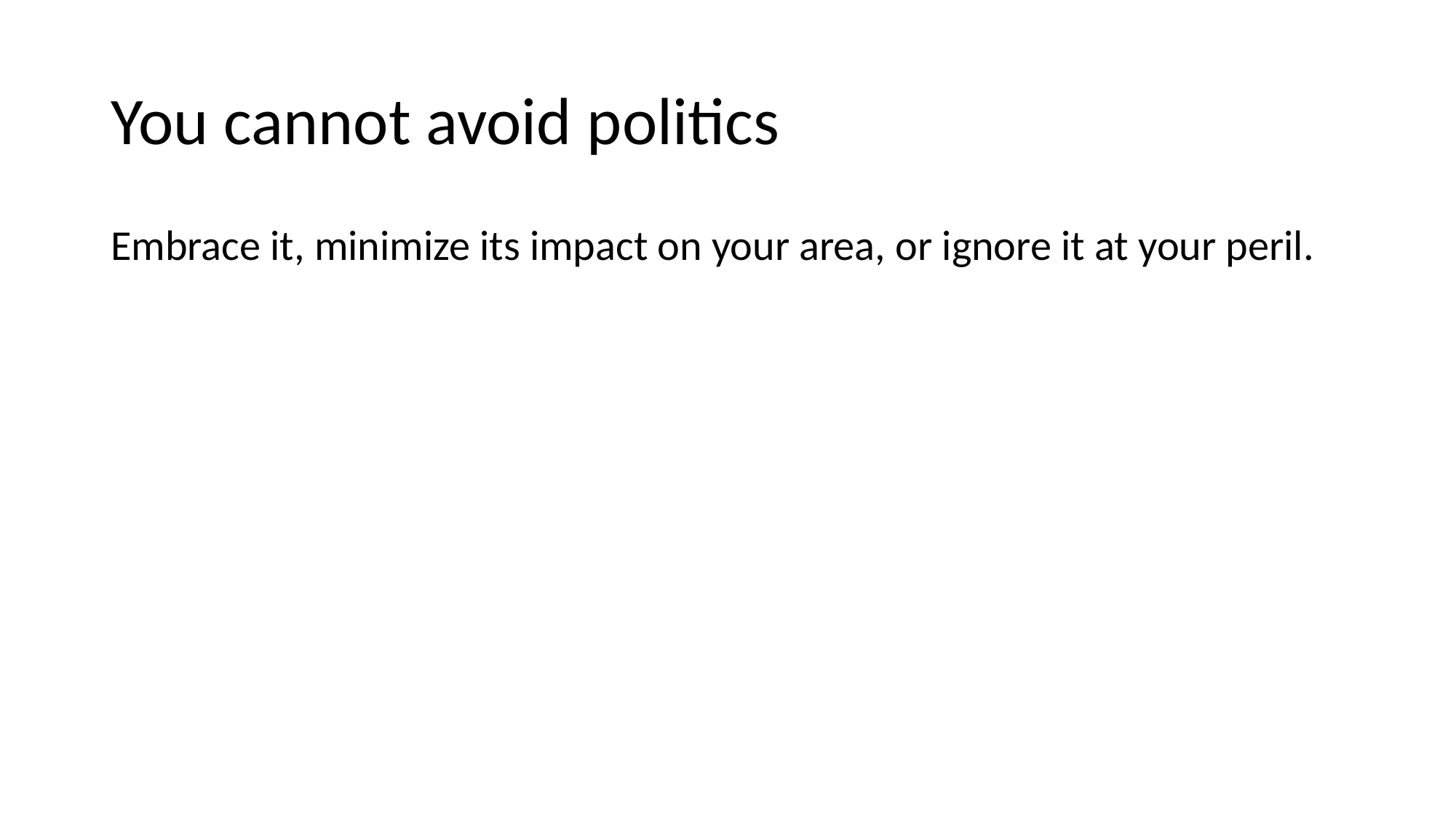

# You cannot avoid politics
Embrace it, minimize its impact on your area, or ignore it at your peril.